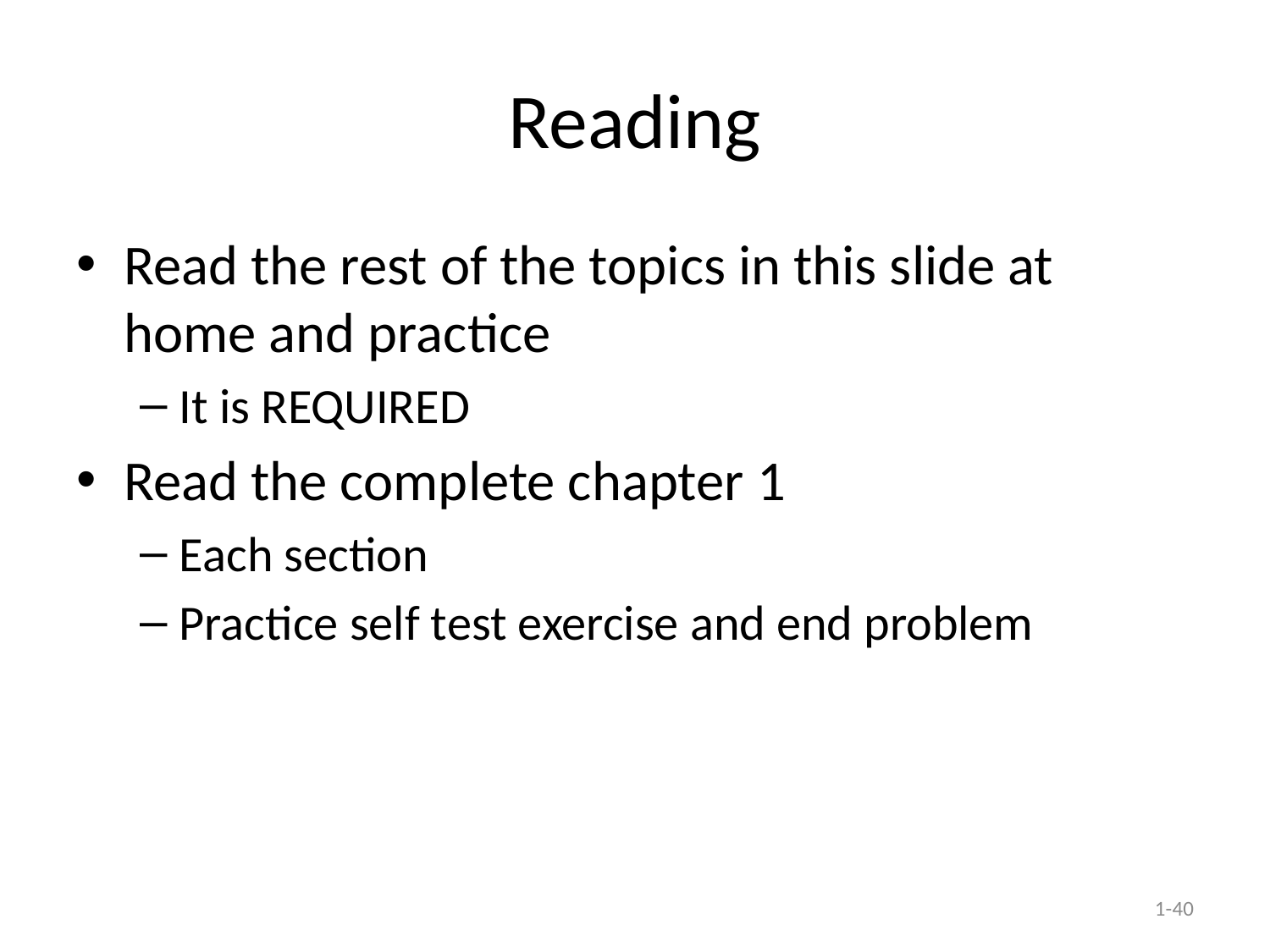

# Reading
Read the rest of the topics in this slide at home and practice
It is REQUIRED
Read the complete chapter 1
Each section
Practice self test exercise and end problem
CP213@WLU
1-40